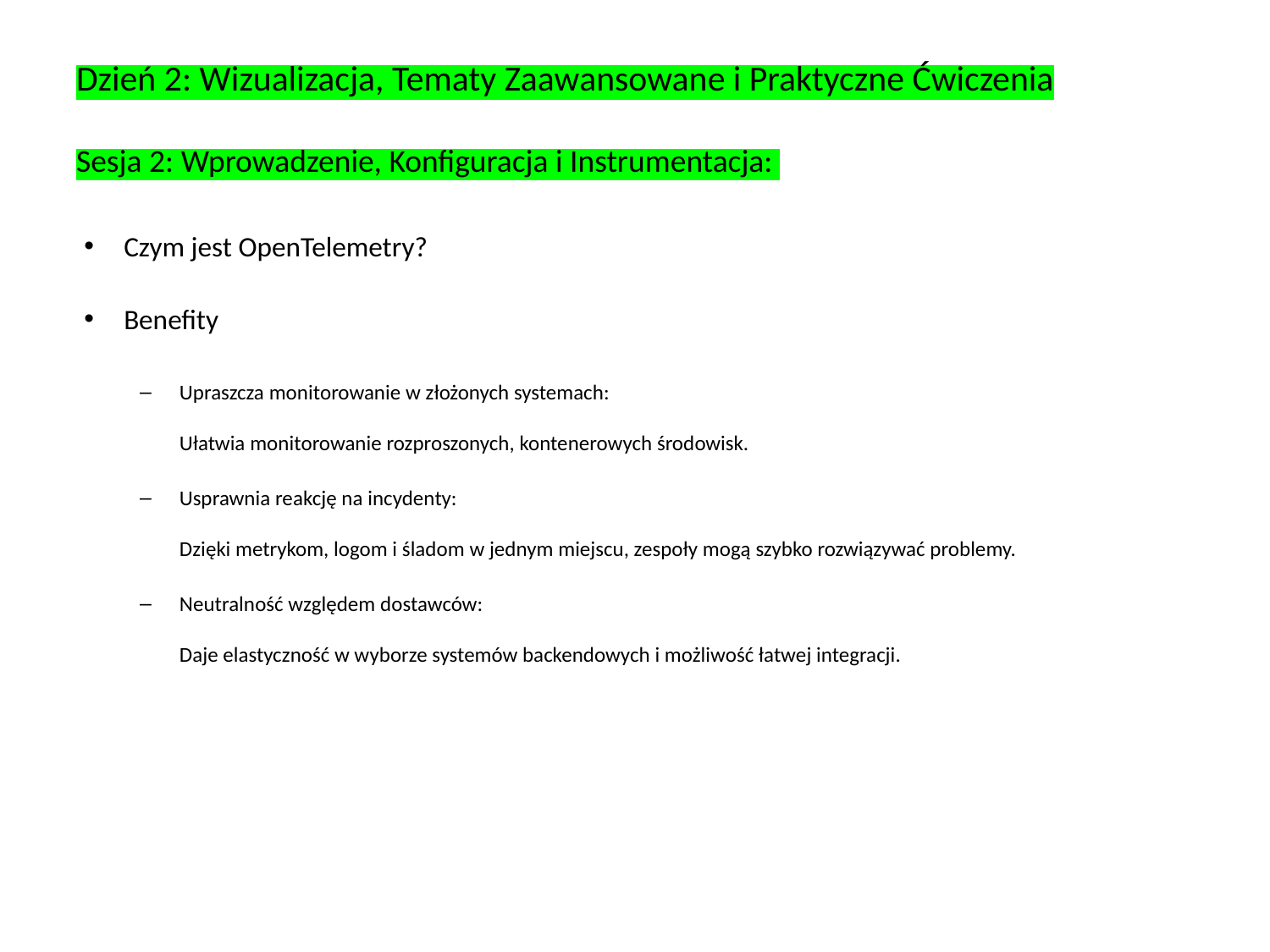

# Dzień 2: Wizualizacja, Tematy Zaawansowane i Praktyczne Ćwiczenia Sesja 2: Wprowadzenie, Konfiguracja i Instrumentacja:
Czym jest OpenTelemetry?
Benefity

Upraszcza monitorowanie w złożonych systemach:
Ułatwia monitorowanie rozproszonych, kontenerowych środowisk.
Usprawnia reakcję na incydenty:
Dzięki metrykom, logom i śladom w jednym miejscu, zespoły mogą szybko rozwiązywać problemy.
Neutralność względem dostawców:
Daje elastyczność w wyborze systemów backendowych i możliwość łatwej integracji.